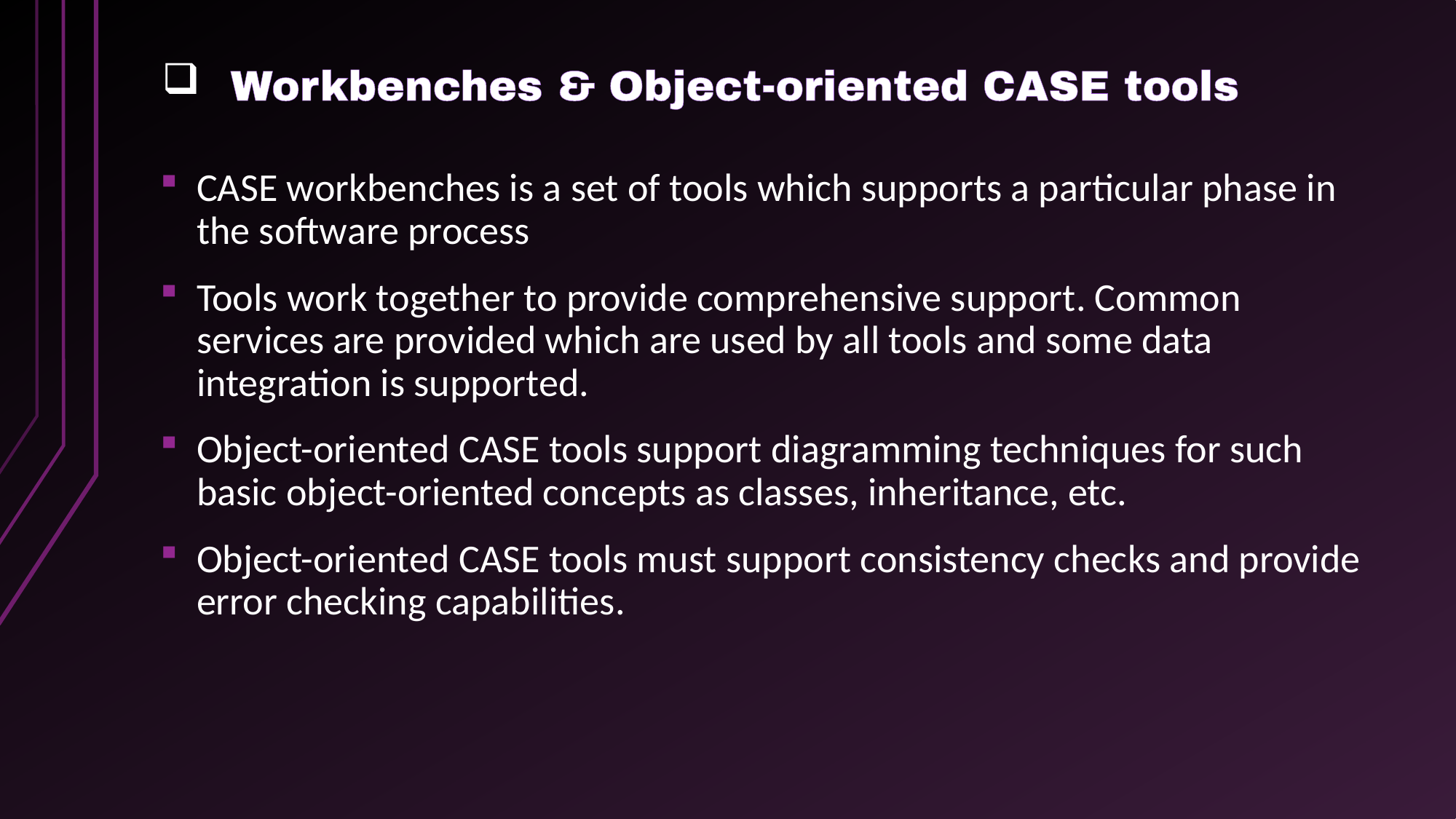

# Workbenches & Object-oriented CASE tools
CASE workbenches is a set of tools which supports a particular phase in the software process
Tools work together to provide comprehensive support. Common services are provided which are used by all tools and some data integration is supported.
Object-oriented CASE tools support diagramming techniques for such basic object-oriented concepts as classes, inheritance, etc.
Object-oriented CASE tools must support consistency checks and provide error checking capabilities.